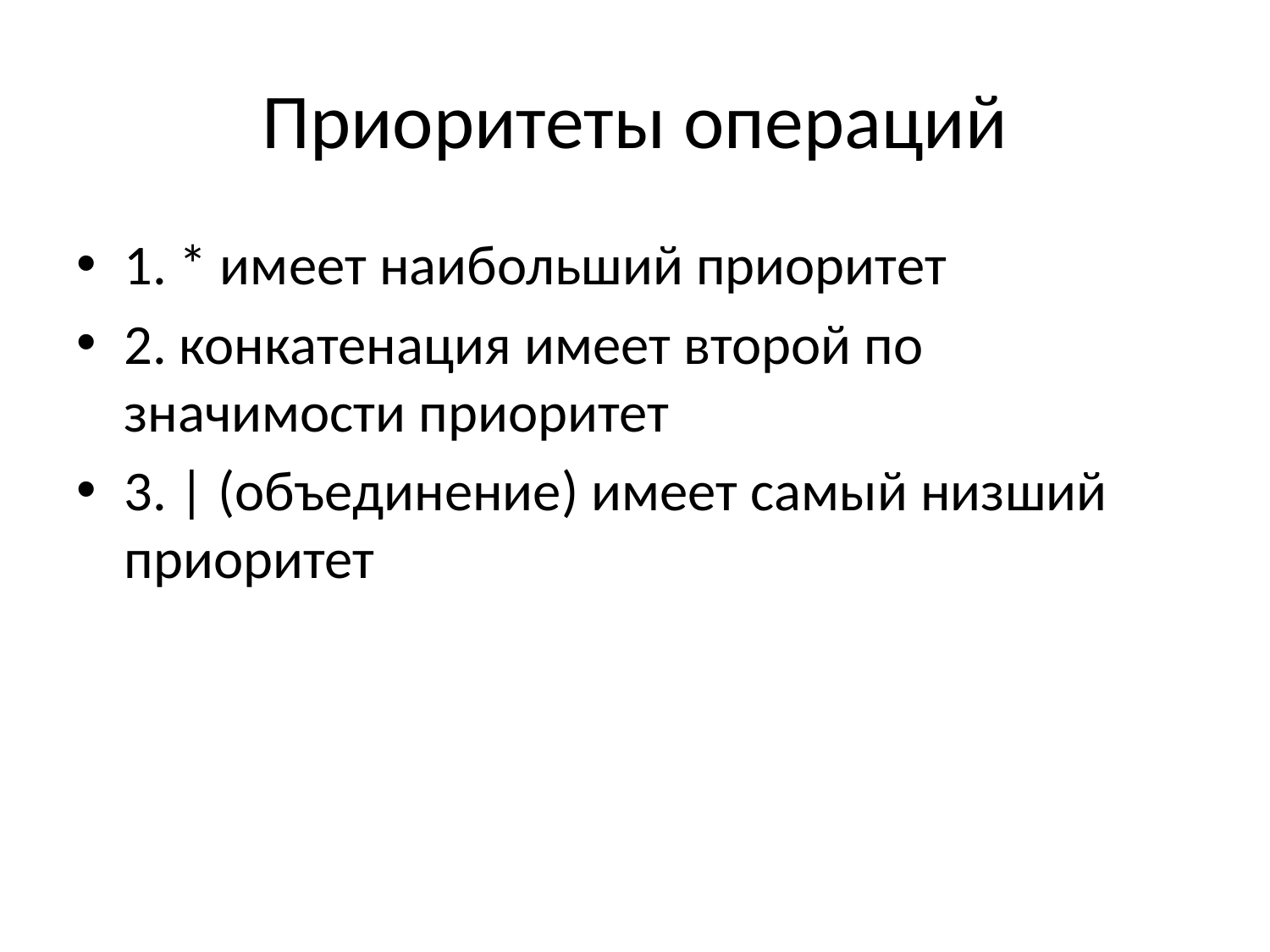

# Приоритеты операций
1. * имеет наибольший приоритет
2. конкатенация имеет второй по значимости приоритет
3. | (объединение) имеет самый низший приоритет